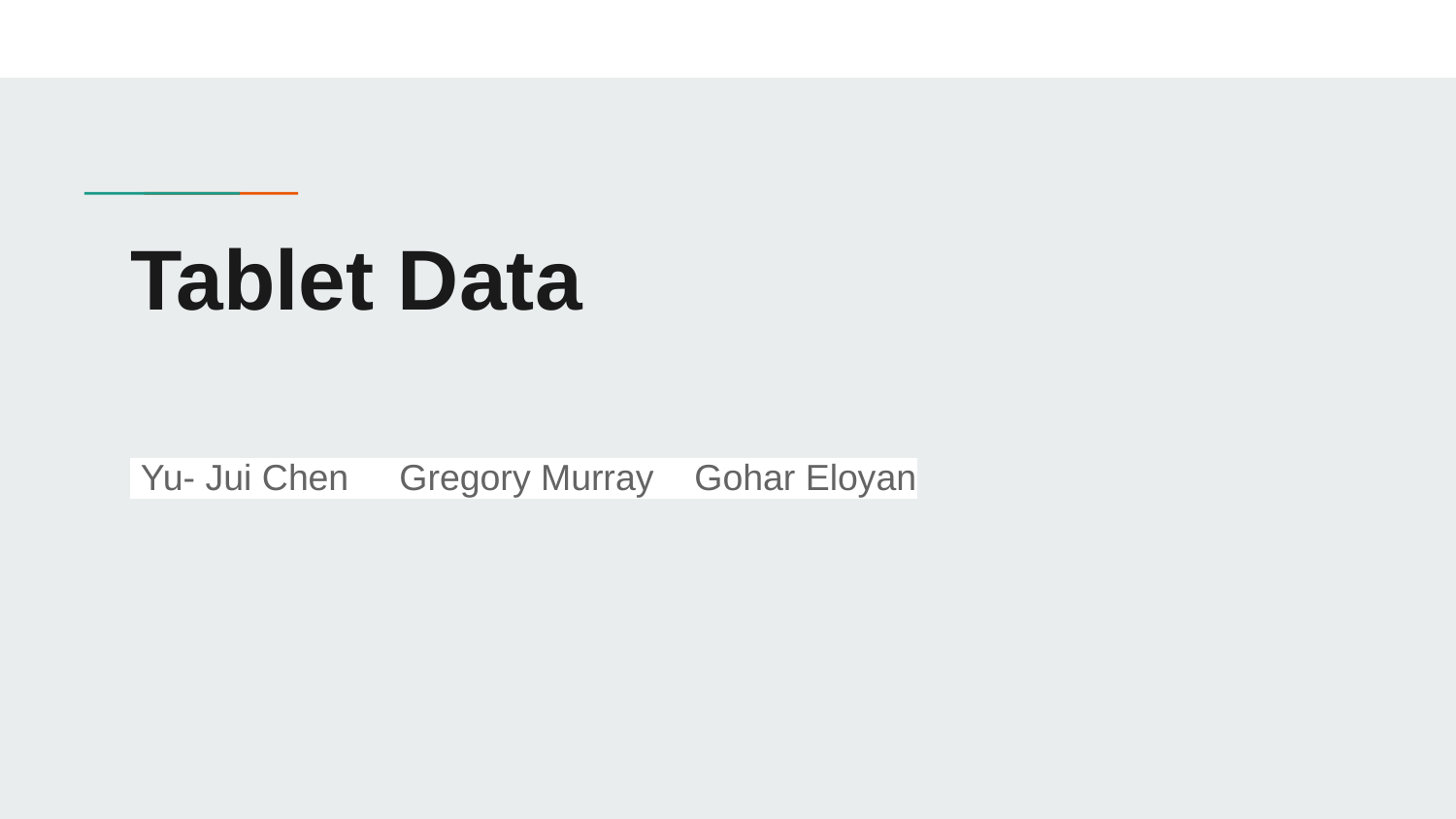

# Tablet Data
 Yu- Jui Chen     Gregory Murray    Gohar Eloyan